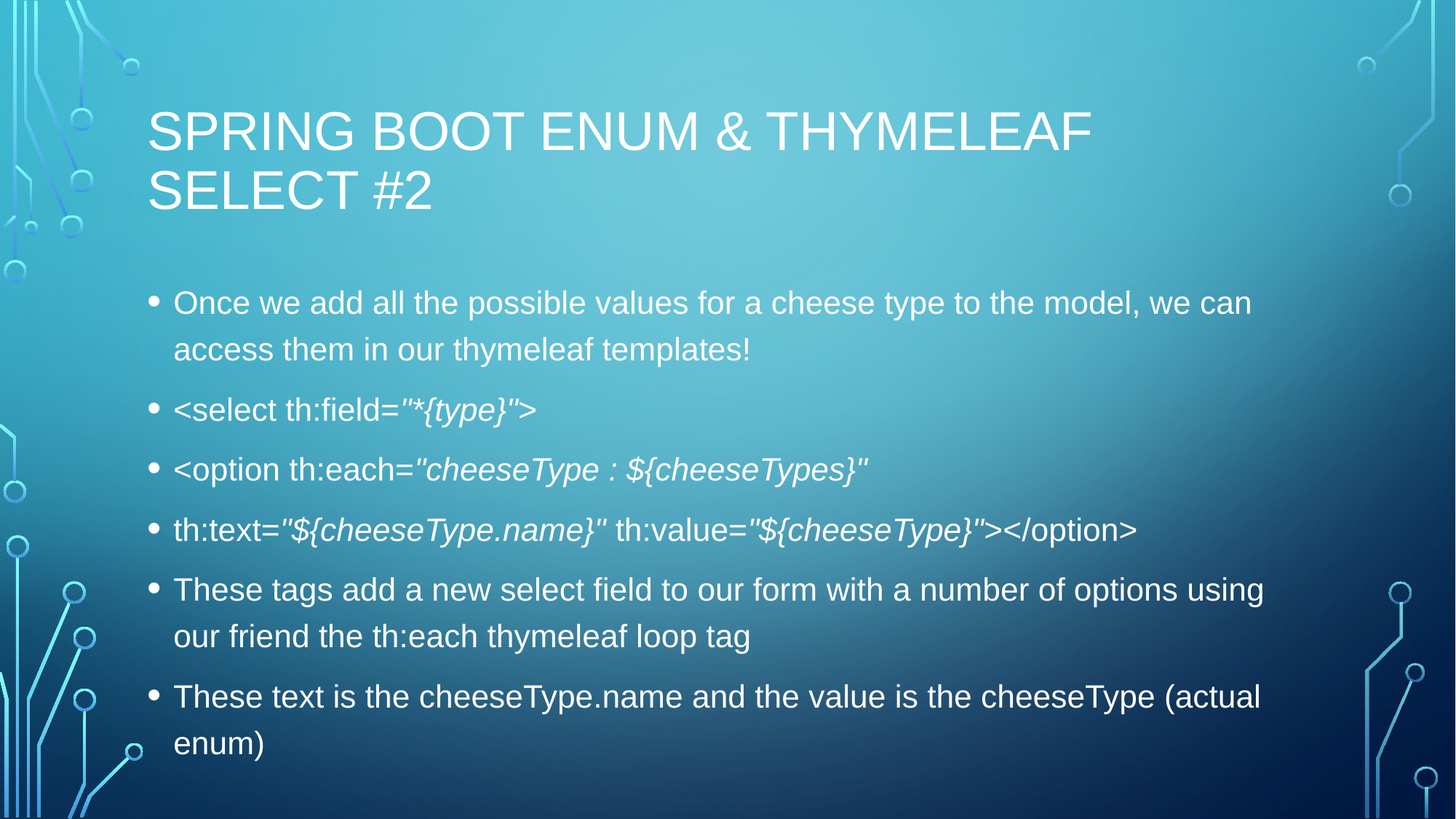

# Spring boot enum & thymeleaf select #2
Once we add all the possible values for a cheese type to the model, we can access them in our thymeleaf templates!
<select th:field="*{type}">
<option th:each="cheeseType : ${cheeseTypes}"
th:text="${cheeseType.name}" th:value="${cheeseType}"></option>
These tags add a new select field to our form with a number of options using our friend the th:each thymeleaf loop tag
These text is the cheeseType.name and the value is the cheeseType (actual enum)